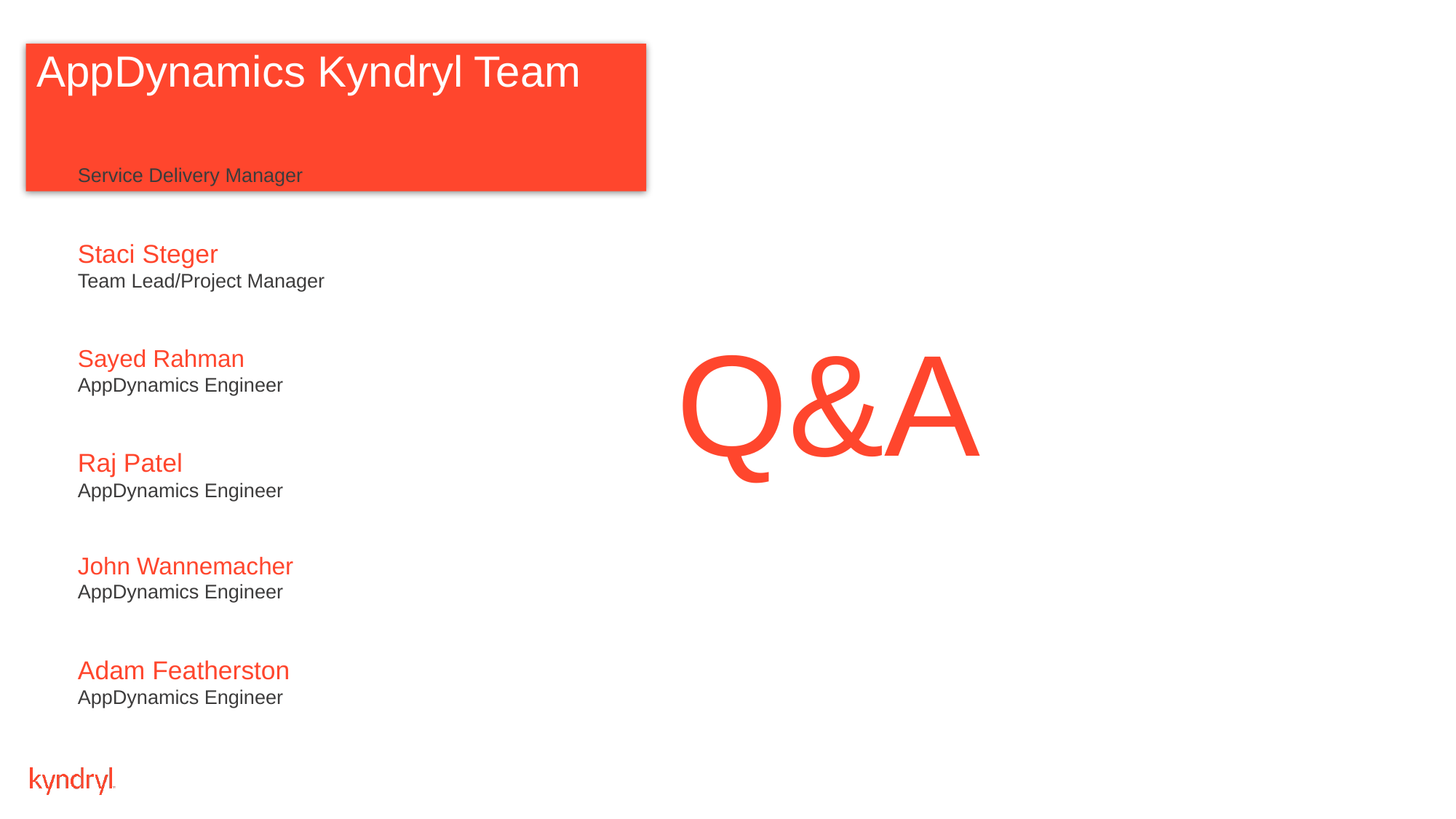

# AppDynamics Kyndryl Team
Damian Waid
Service Delivery Manager

Staci Steger
Team Lead/Project Manager

Sayed Rahman
AppDynamics Engineer

Raj Patel
AppDynamics Engineer

John Wannemacher
AppDynamics Engineer

Adam Featherston
AppDynamics Engineer
Q&A